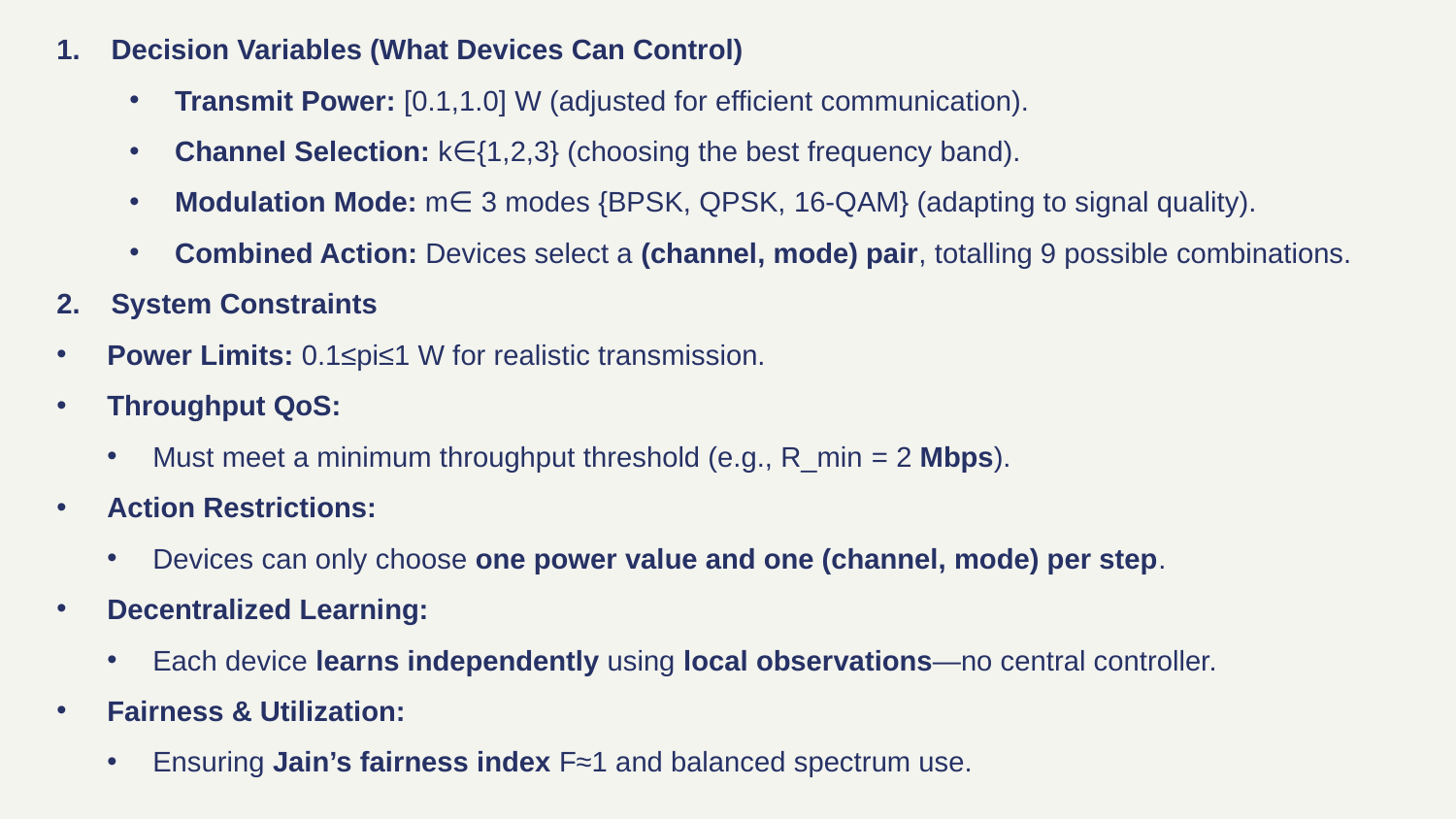

Decision Variables (What Devices Can Control)
Transmit Power: [0.1,1.0] W (adjusted for efficient communication).
Channel Selection: k∈{1,2,3} (choosing the best frequency band).
Modulation Mode: m∈ 3 modes {BPSK, QPSK, 16-QAM} (adapting to signal quality).
Combined Action: Devices select a (channel, mode) pair, totalling 9 possible combinations.
System Constraints
Power Limits: 0.1≤pi≤1 W for realistic transmission.
Throughput QoS:
Must meet a minimum throughput threshold (e.g., R_min⁡ = 2 Mbps).
Action Restrictions:
Devices can only choose one power value and one (channel, mode) per step.
Decentralized Learning:
Each device learns independently using local observations—no central controller.
Fairness & Utilization:
Ensuring Jain’s fairness index F≈1 and balanced spectrum use.